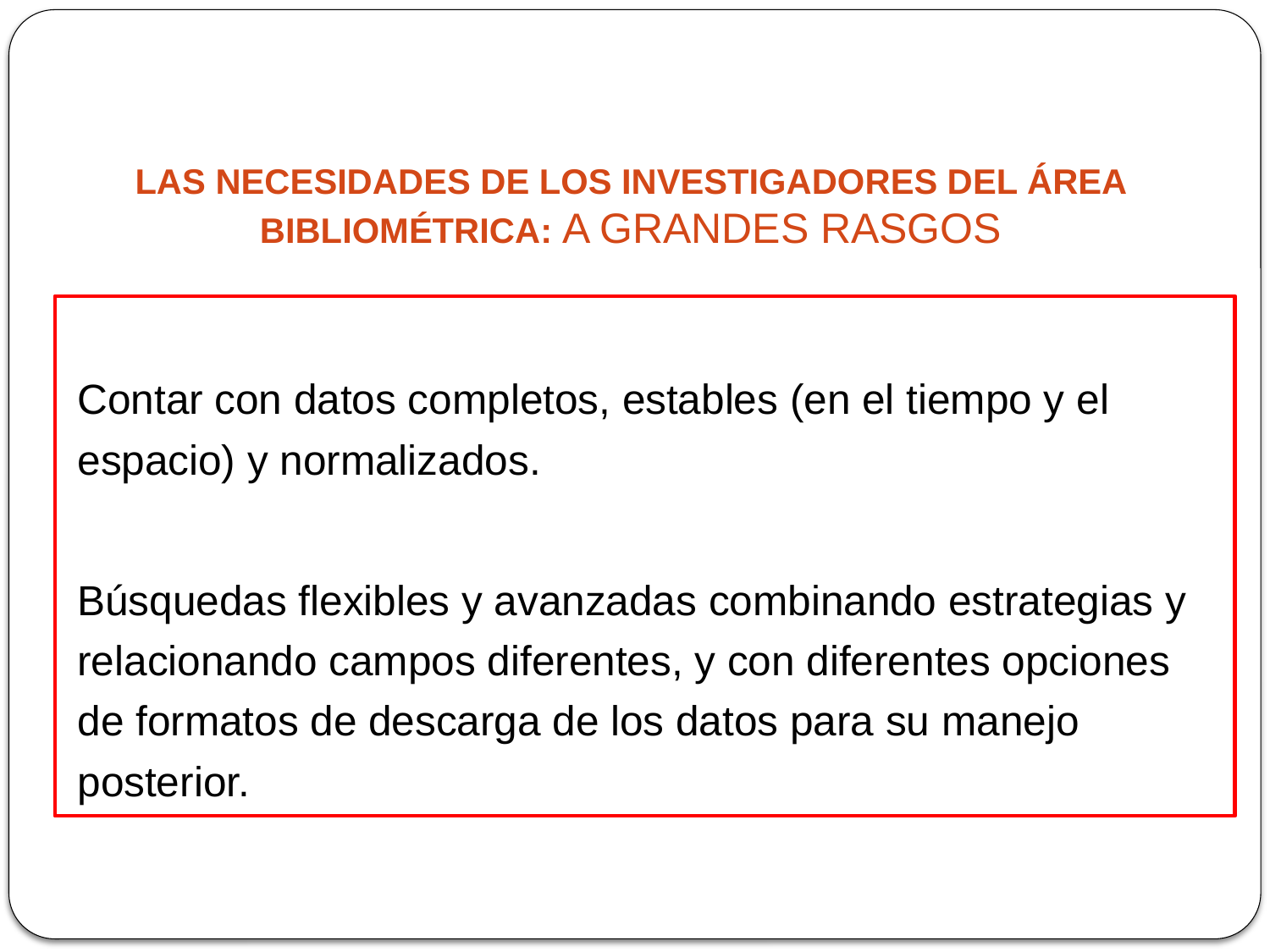

# LAS NECESIDADES DE LOS INVESTIGADORES DEL ÁREA BIBLIOMÉTRICA: A GRANDES RASGOS

Contar con datos completos, estables (en el tiempo y el espacio) y normalizados.

Búsquedas flexibles y avanzadas combinando estrategias y relacionando campos diferentes, y con diferentes opciones de formatos de descarga de los datos para su manejo posterior.